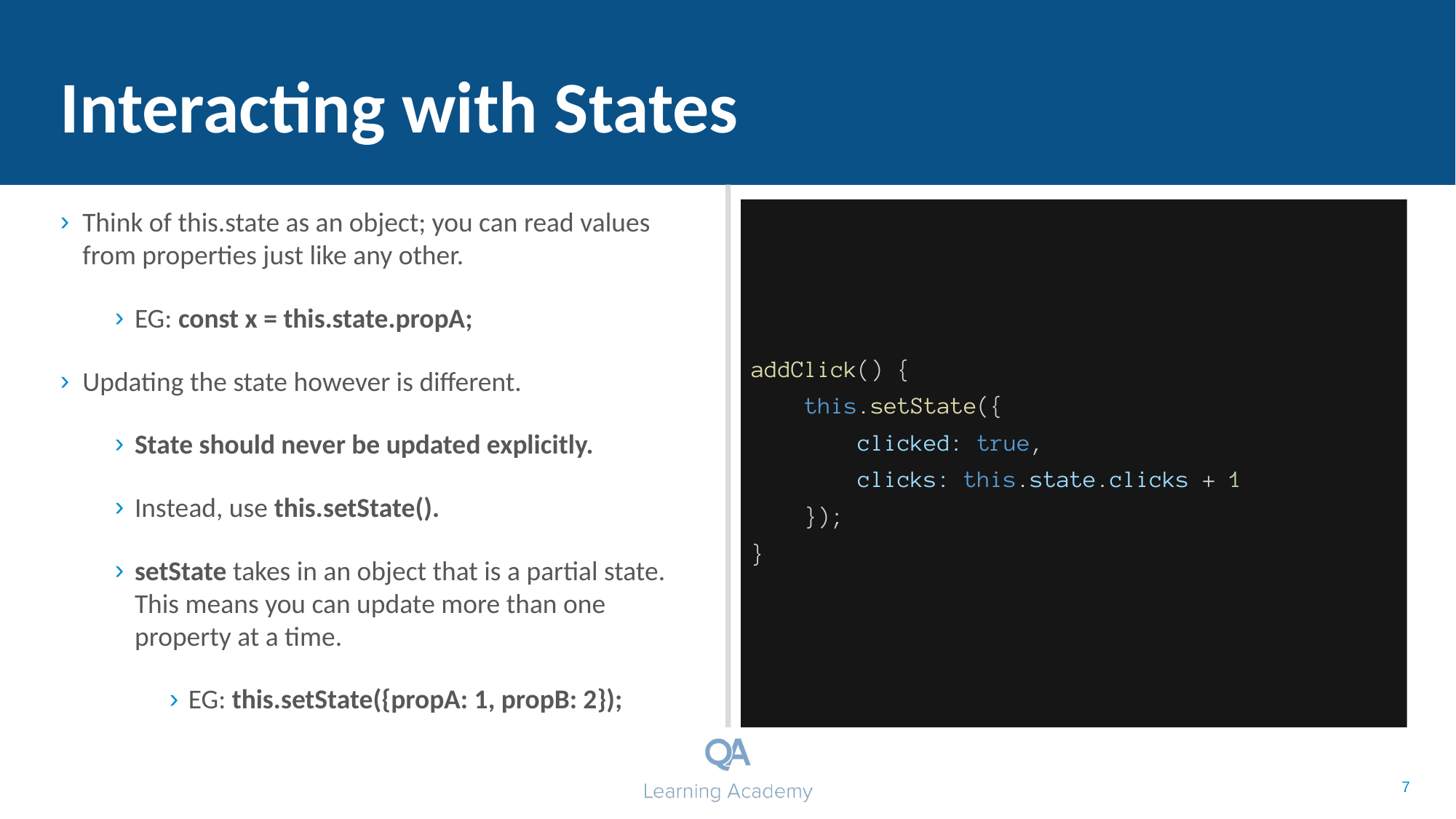

# Interacting with States
Think of this.state as an object; you can read values from properties just like any other.
EG: const x = this.state.propA;
Updating the state however is different.
State should never be updated explicitly.
Instead, use this.setState().
setState takes in an object that is a partial state. This means you can update more than one property at a time.
EG: this.setState({propA: 1, propB: 2});
addClick() {
    this.setState({
        clicked: true,
        clicks: this.state.clicks + 1
    });
}